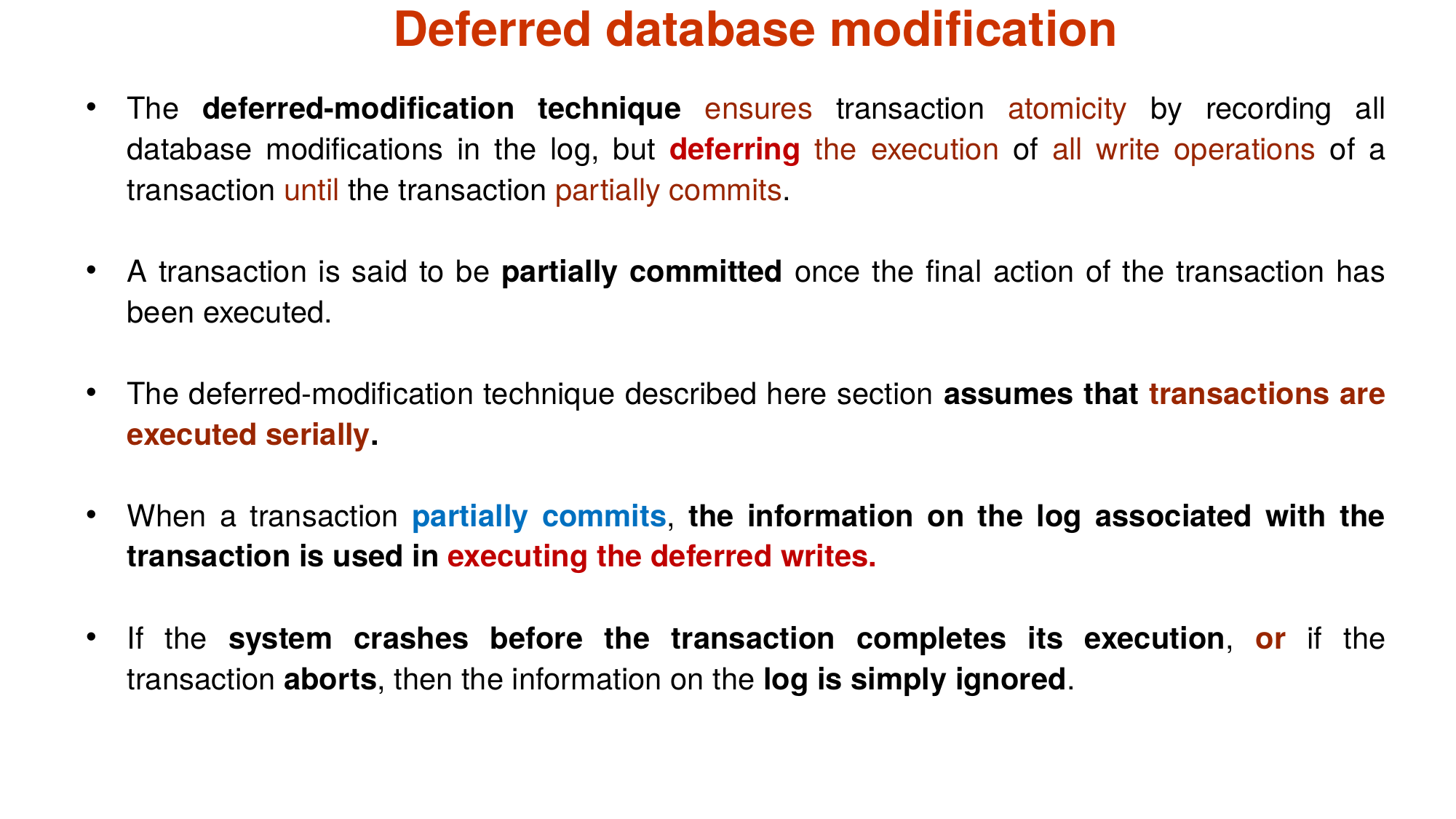

# Deferred database modification
The deferred-modification technique ensures transaction atomicity by recording all database modifications in the log, but deferring the execution of all write operations of a transaction until the transaction partially commits.

A transaction is said to be partially committed once the final action of the transaction has been executed.

The deferred-modification technique described here section assumes that transactions are executed serially.

When a transaction partially commits, the information on the log associated with the transaction is used in executing the deferred writes.

If the system crashes before the transaction completes its execution, or if the transaction aborts, then the information on the log is simply ignored.